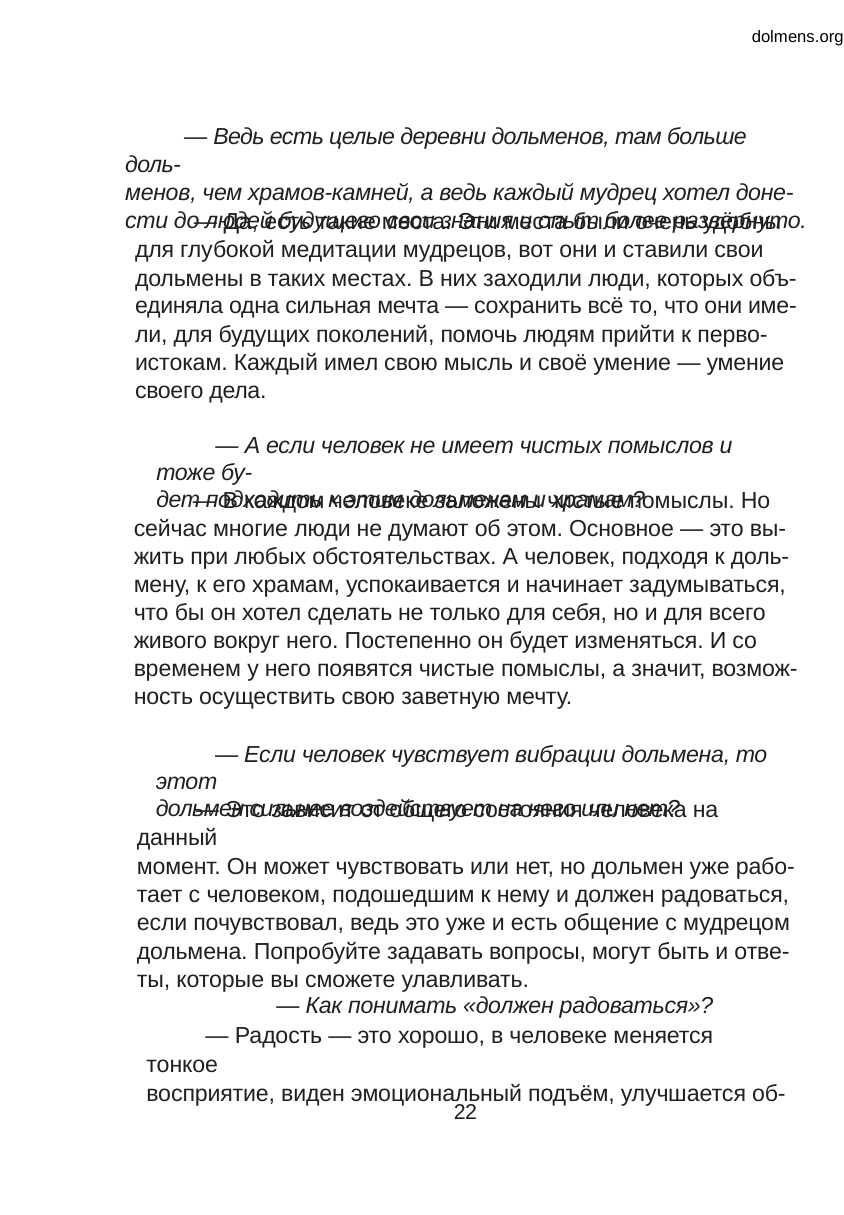

dolmens.org

— Ведь есть целые деревни дольменов, там больше доль-
менов, чем храмов-камней, а ведь каждый мудрец хотел доне-
сти до людей будущего свои знания и опыт более развёрнуто.

— Да, есть такие места. Эти места были очень удобны
для глубокой медитации мудрецов, вот они и ставили свои
дольмены в таких местах. В них заходили люди, которых объ-
единяла одна сильная мечта — сохранить всё то, что они име-
ли, для будущих поколений, помочь людям прийти к перво-
истокам. Каждый имел свою мысль и своё умение — умение
своего дела.

— А если человек не имеет чистых помыслов и тоже бу-
дет подходить к этим дольменам и храмам?

— В каждом человеке заложены чистые помыслы. Но
сейчас многие люди не думают об этом. Основное — это вы-
жить при любых обстоятельствах. А человек, подходя к доль-
мену, к его храмам, успокаивается и начинает задумываться,
что бы он хотел сделать не только для себя, но и для всего
живого вокруг него. Постепенно он будет изменяться. И со
временем у него появятся чистые помыслы, а значит, возмож-
ность осуществить свою заветную мечту.

— Если человек чувствует вибрации дольмена, то этот
дольмен сильнее воздействует на него или нет?

— Это зависит от общего состояния человека на данный
момент. Он может чувствовать или нет, но дольмен уже рабо-
тает с человеком, подошедшим к нему и должен радоваться,
если почувствовал, ведь это уже и есть общение с мудрецом
дольмена. Попробуйте задавать вопросы, могут быть и отве-
ты, которые вы сможете улавливать.

— Как понимать «должен радоваться»?

— Радость — это хорошо, в человеке меняется тонкое
восприятие, виден эмоциональный подъём, улучшается об-

22